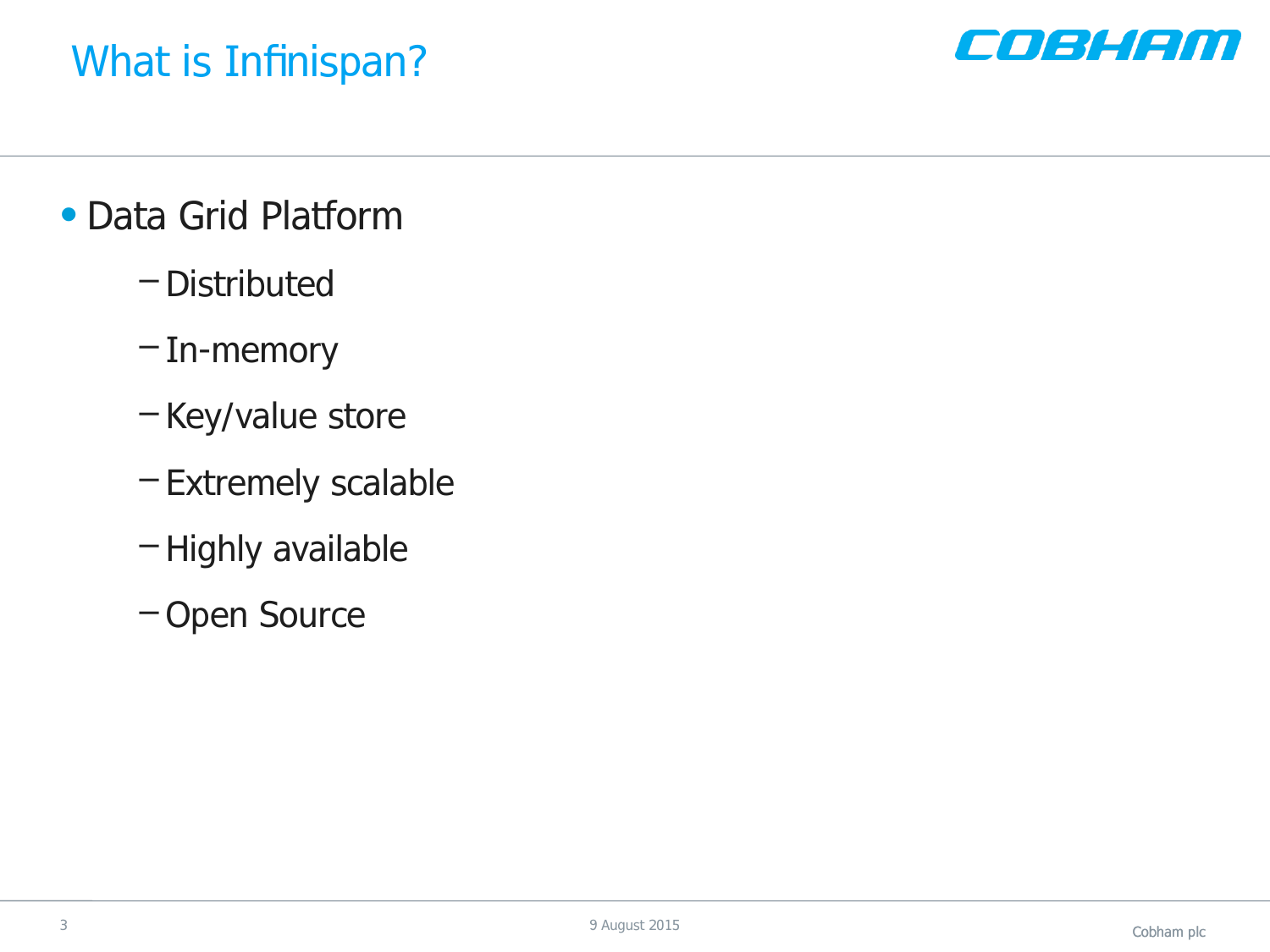

# What is Infinispan?

Data Grid Platform
Distributed
In-memory
Key/value store
Extremely scalable
Highly available
Open Source

3
9 August 2015